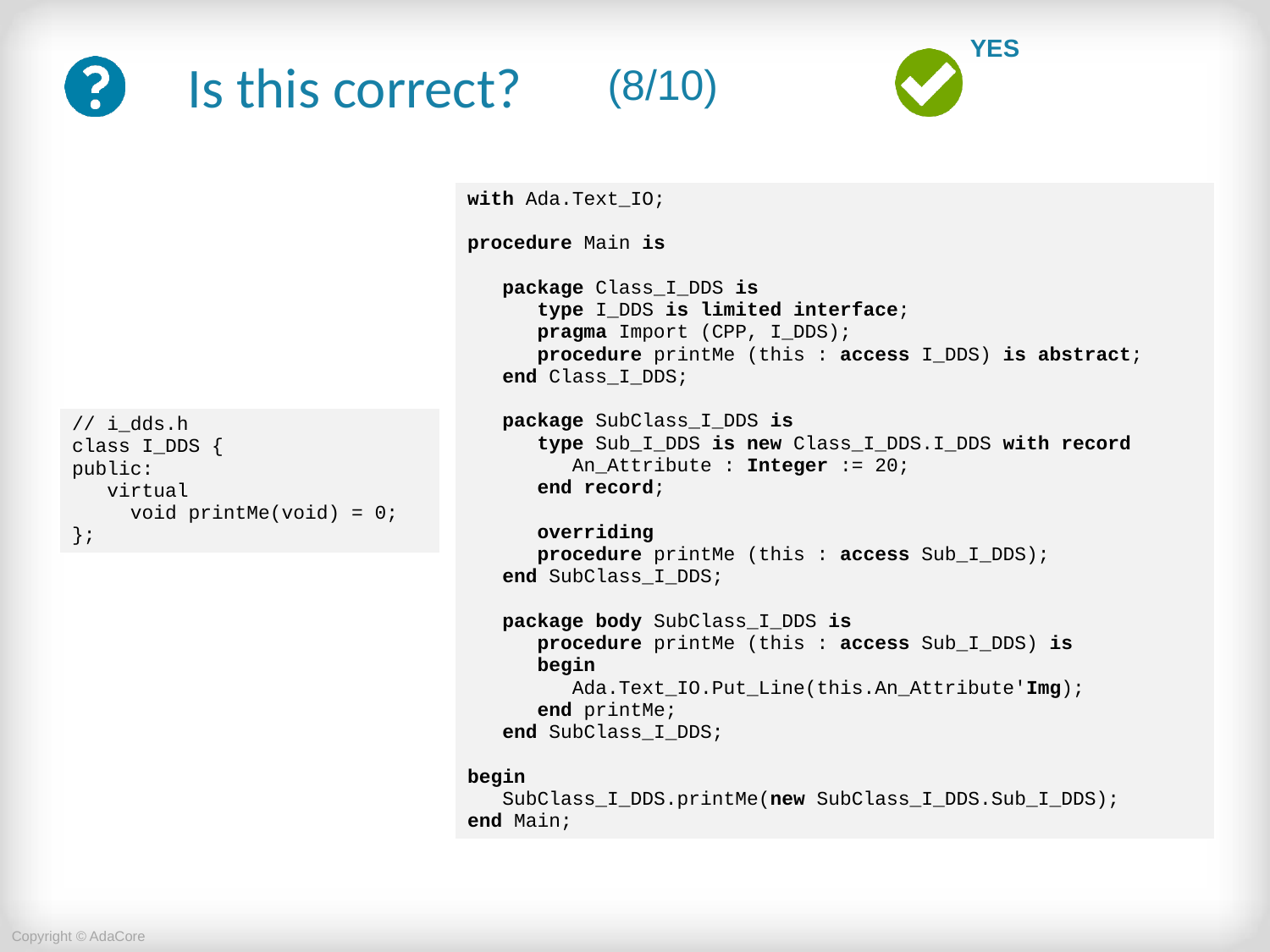

# (8/10)
| with Ada.Text\_IO; procedure Main is package Class\_I\_DDS is type I\_DDS is limited interface; pragma Import (CPP, I\_DDS); procedure printMe (this : access I\_DDS) is abstract; end Class\_I\_DDS; package SubClass\_I\_DDS is type Sub\_I\_DDS is new Class\_I\_DDS.I\_DDS with record An\_Attribute : Integer := 20; end record; overriding procedure printMe (this : access Sub\_I\_DDS); end SubClass\_I\_DDS; package body SubClass\_I\_DDS is procedure printMe (this : access Sub\_I\_DDS) is begin Ada.Text\_IO.Put\_Line(this.An\_Attribute'Img); end printMe; end SubClass\_I\_DDS; begin SubClass\_I\_DDS.printMe(new SubClass\_I\_DDS.Sub\_I\_DDS); end Main; |
| --- |
| // i\_dds.h class I\_DDS { public: virtual void printMe(void) = 0; }; |
| --- |